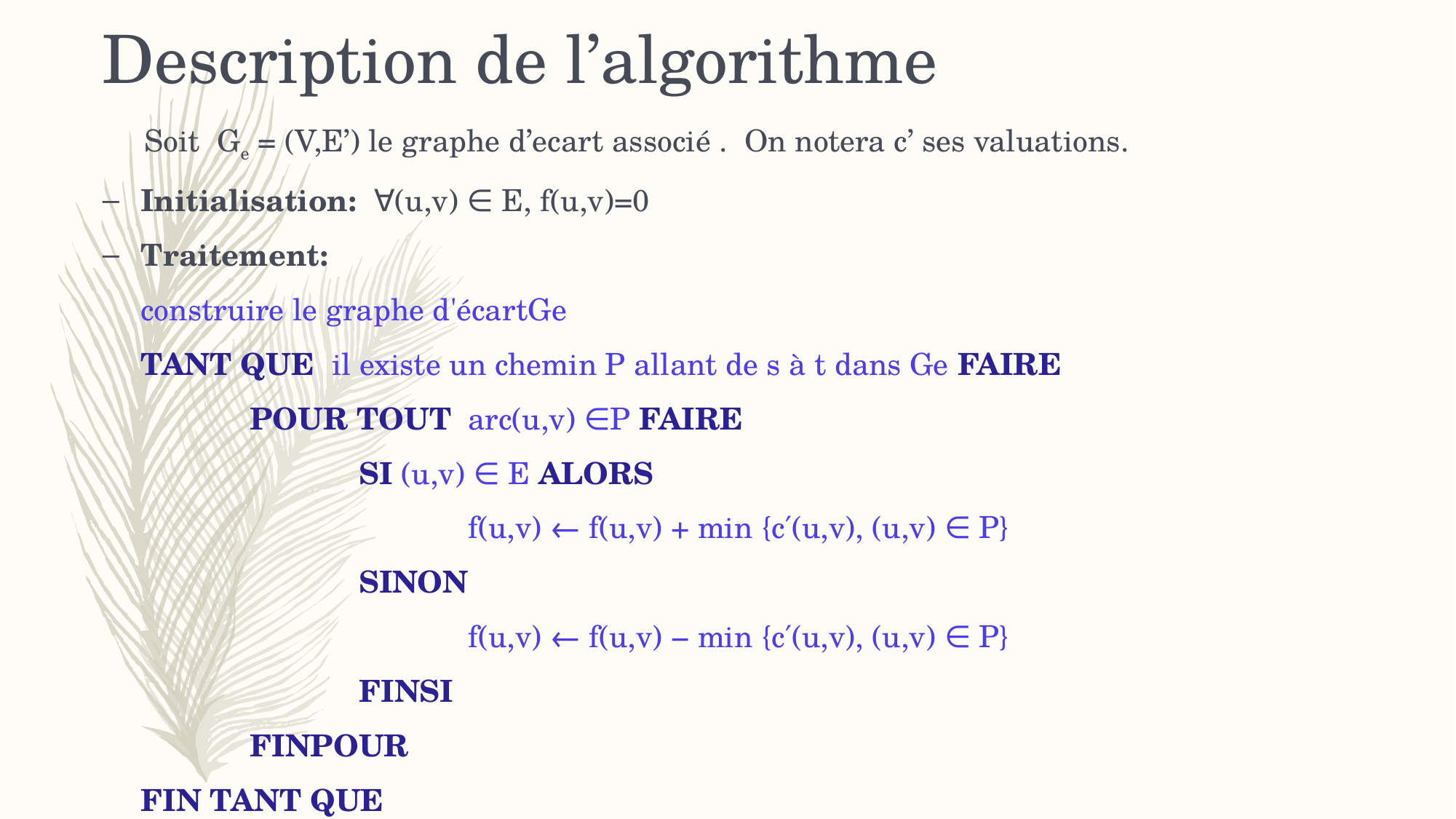

Description de l’algorithme
     Soit  Ge = (V,E’) le graphe d’ecart associé .  On notera c’ ses valuations.
Initialisation:  ∀(u,v) ∈ E, f(u,v)=0
Traitement:
construire le graphe d'écartGe
TANT QUE  il existe un chemin P allant de s à t dans Ge FAIRE
	POUR TOUT  arc(u,v) ∈P FAIRE
		SI (u,v) ∈ E ALORS
			f(u,v) ← f(u,v) + min {c′(u,v), (u,v) ∈ P}
		SINON
			f(u,v) ← f(u,v) − min {c′(u,v), (u,v) ∈ P}
		FINSI
	FINPOUR
FIN TANT QUE